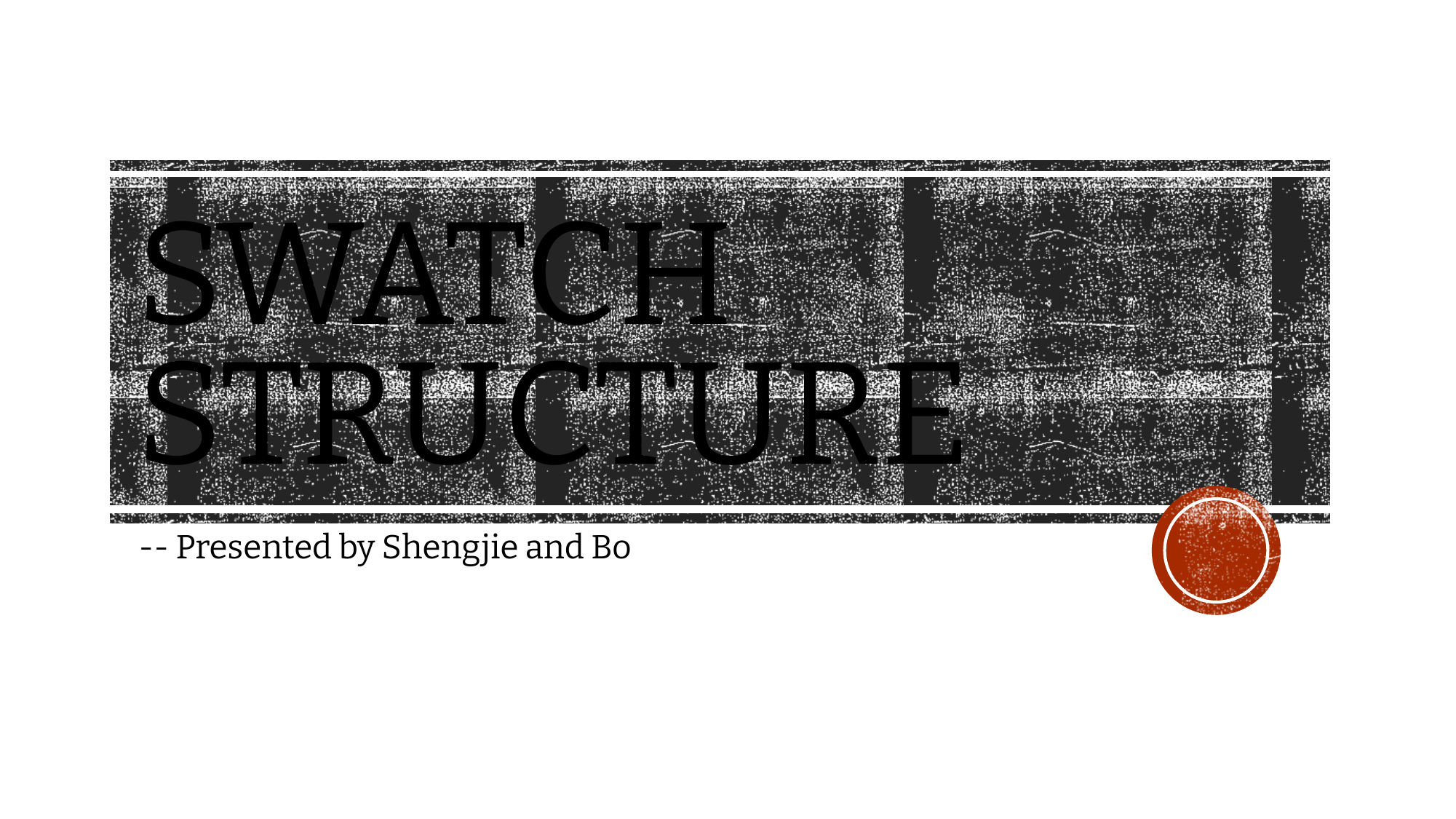

# Swatch structure
-- Presented by Shengjie and Bo